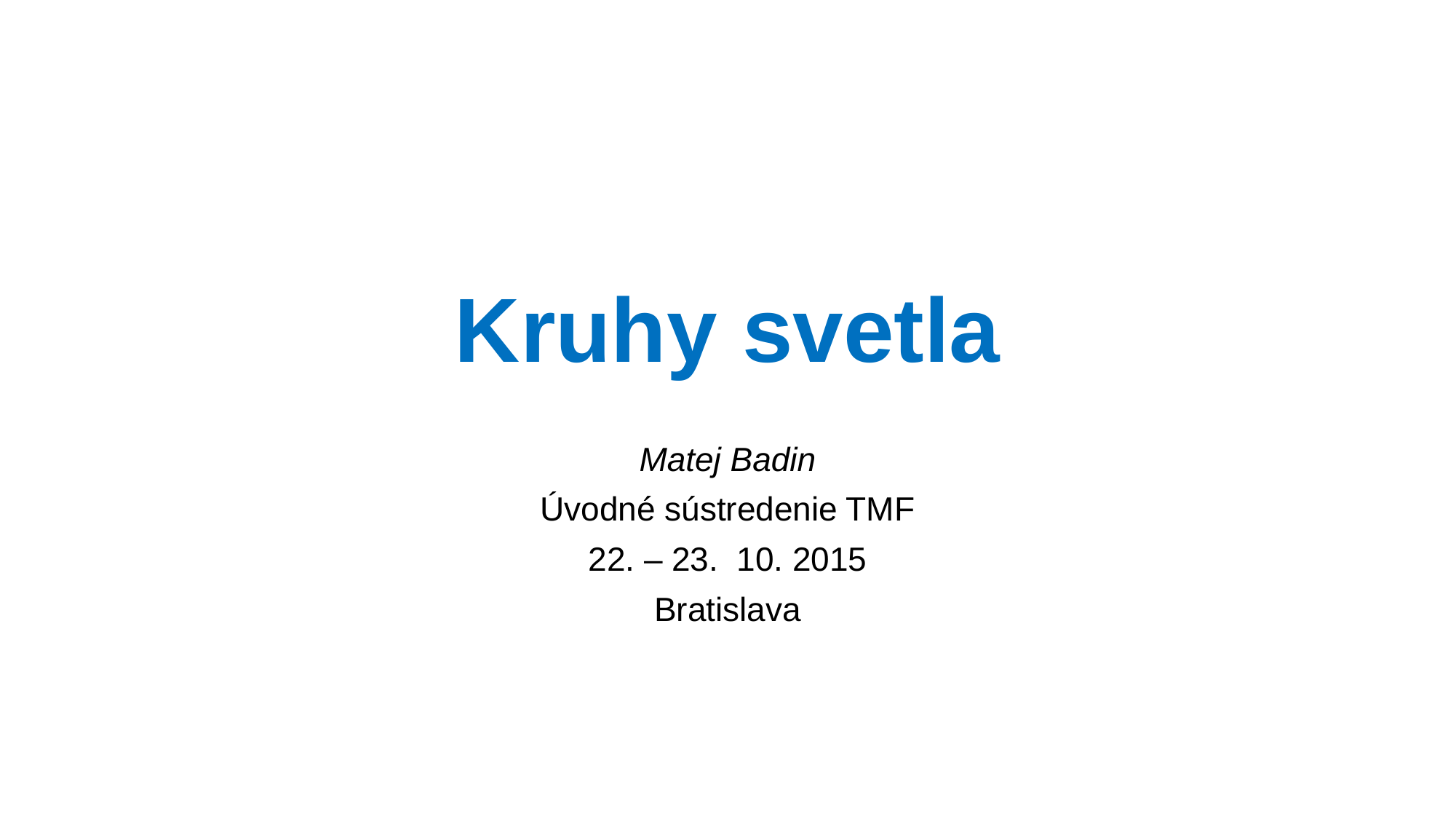

# Kruhy svetla
Matej Badin
Úvodné sústredenie TMF
22. – 23.  10. 2015
Bratislava